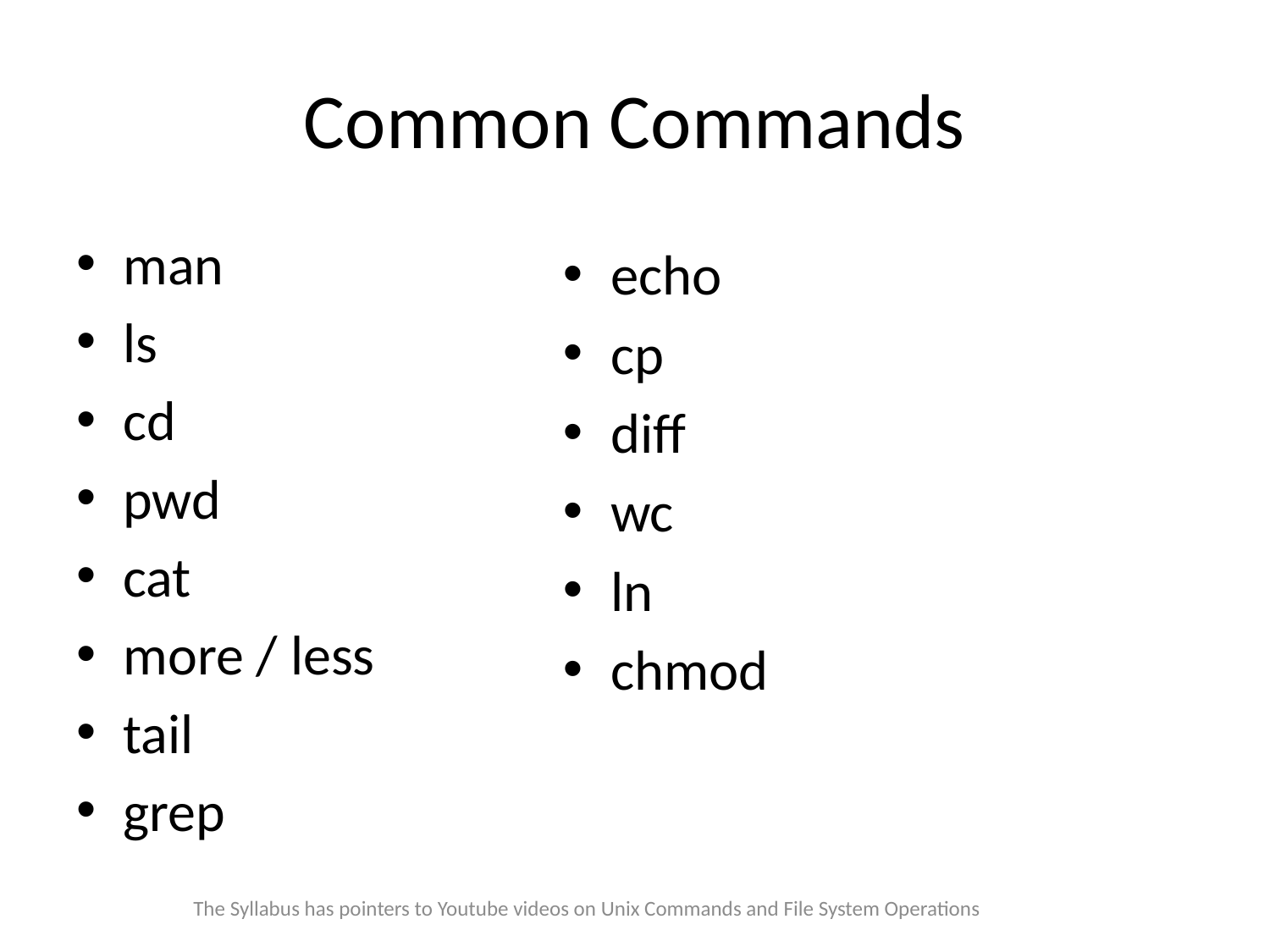

# Common Commands
man
ls
cd
pwd
cat
more / less
tail
grep

echo
cp
diff
wc
ln
chmod

The Syllabus has pointers to Youtube videos on Unix Commands and File System Operations